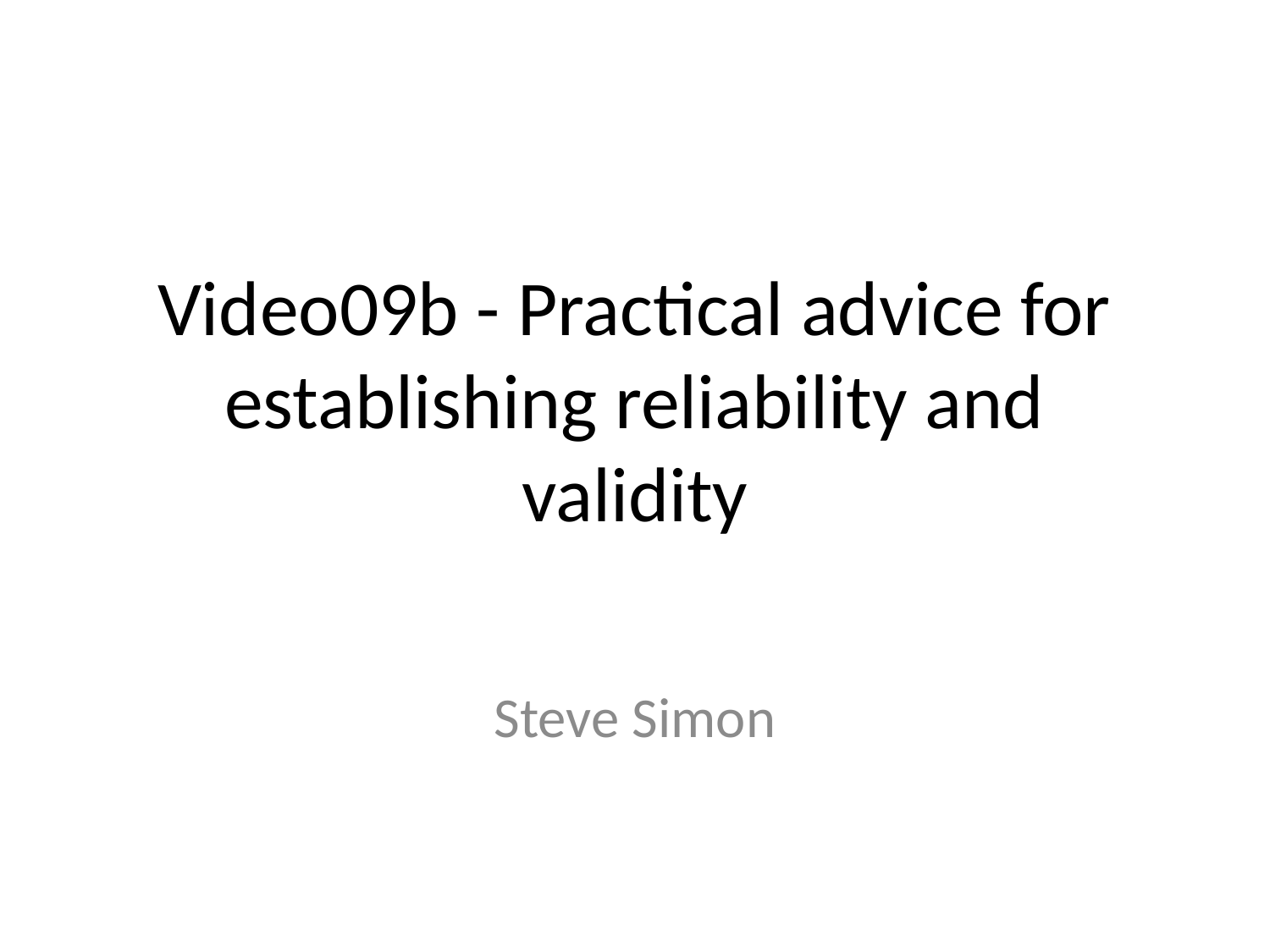

# Video09b - Practical advice for establishing reliability and validity
Steve Simon